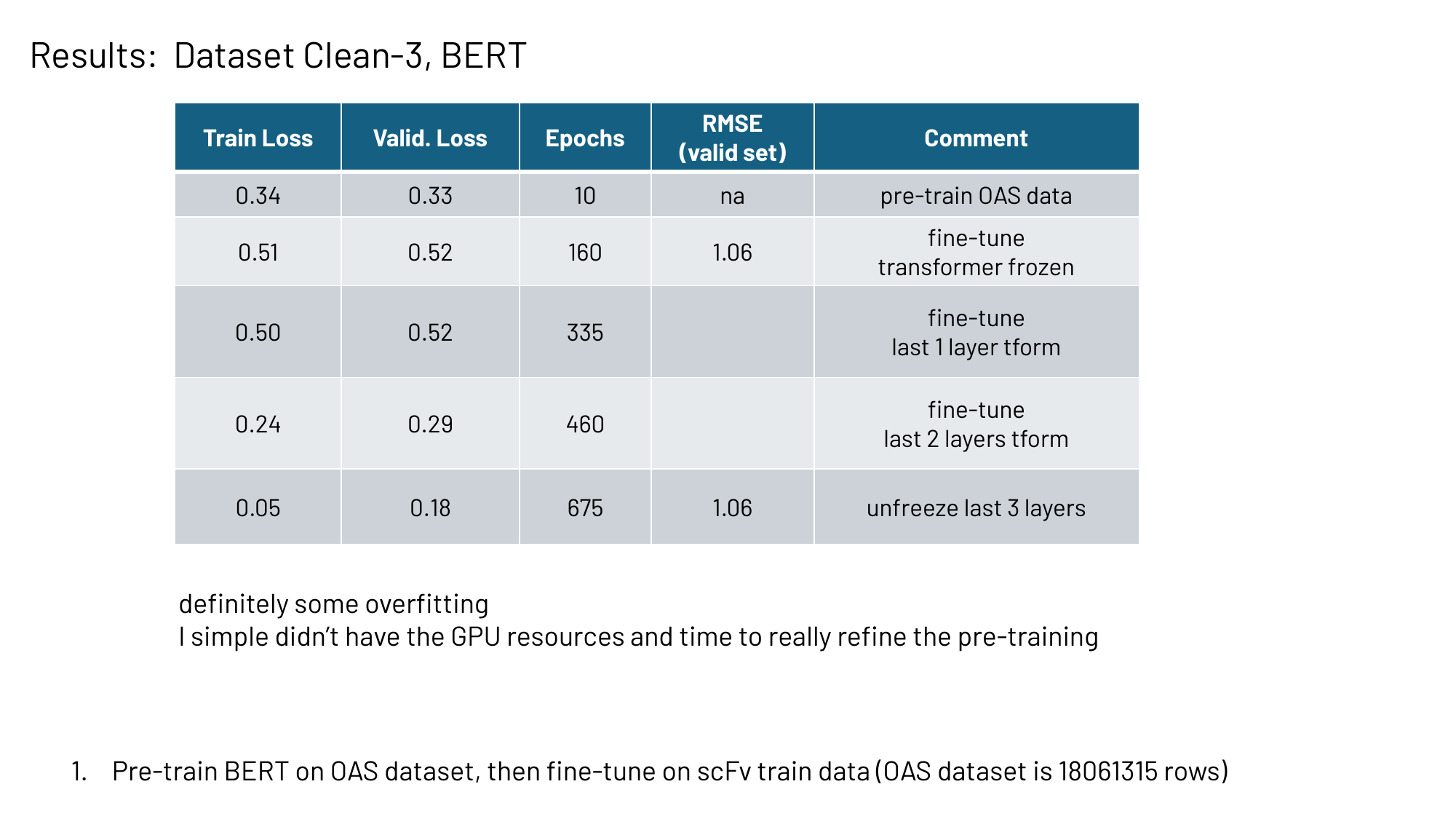

Results:  Dataset Clean-3, BERT
| Train Loss | Valid. Loss | Epochs | RMSE (valid set) | Comment |
| --- | --- | --- | --- | --- |
| 0.34 | 0.33 | 10 | na | pre-train OAS data |
| 0.51 | 0.52 | 160 | 1.06 | fine-tune transformer frozen |
| 0.50 | 0.52 | 335 |  | fine-tune last 1 layer tform |
| 0.24 | 0.29 | 460 |  | fine-tune last 2 layers tform |
| 0.05 | 0.18 | 675 | 1.06 | unfreeze last 3 layers |
definitely some overfitting
I simple didn’t have the GPU resources and time to really refine the pre-training
Pre-train BERT on OAS dataset, then fine-tune on scFv train data (OAS dataset is 18061315 rows)